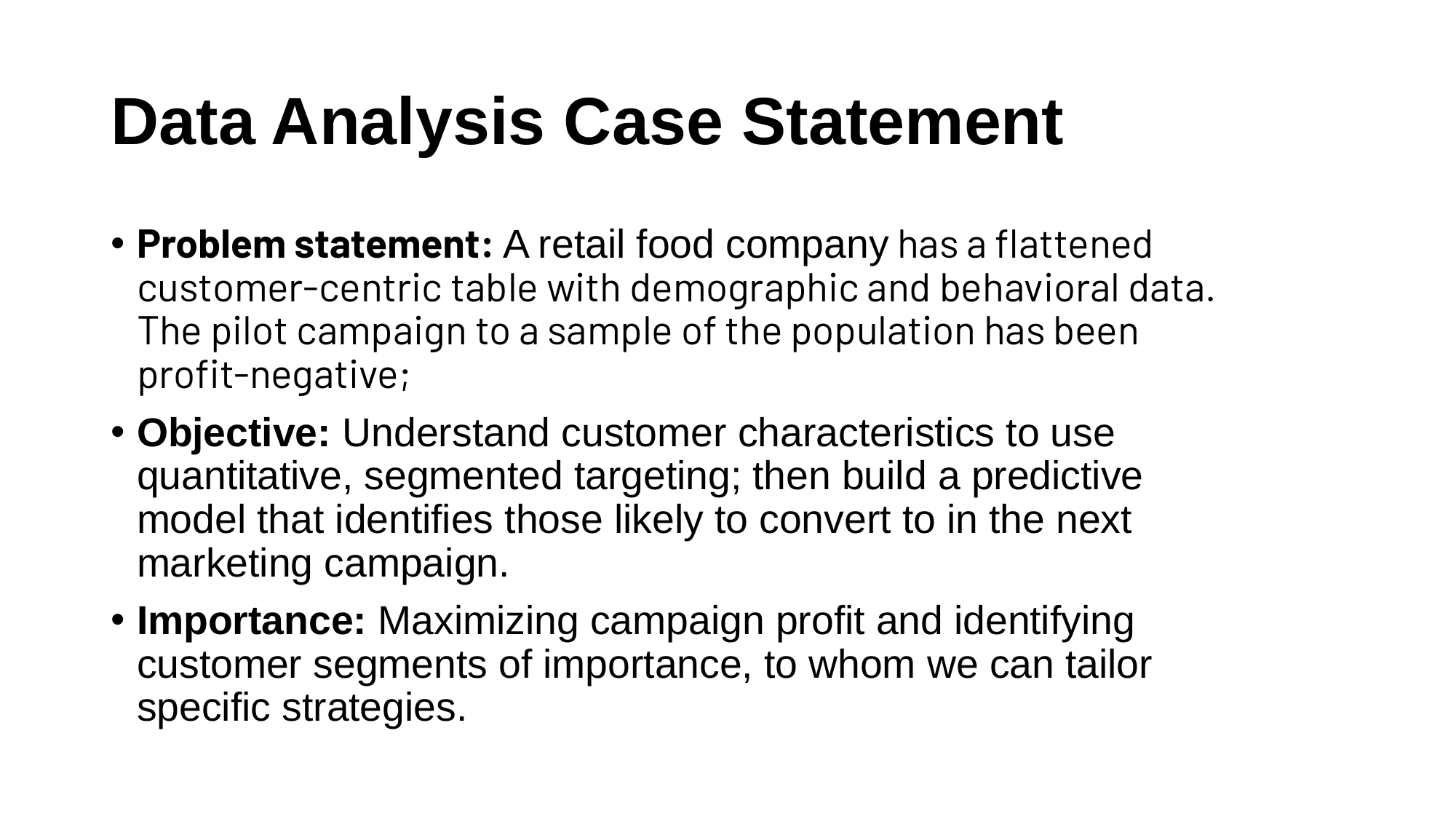

# Data Analysis Case Statement
Problem statement: A retail food company has a flattened customer-centric table with demographic and behavioral data. The pilot campaign to a sample of the population has been profit-negative;
Objective: Understand customer characteristics to use quantitative, segmented targeting; then build a predictive model that identifies those likely to convert to in the next marketing campaign.
Importance: Maximizing campaign profit and identifying customer segments of importance, to whom we can tailor specific strategies.